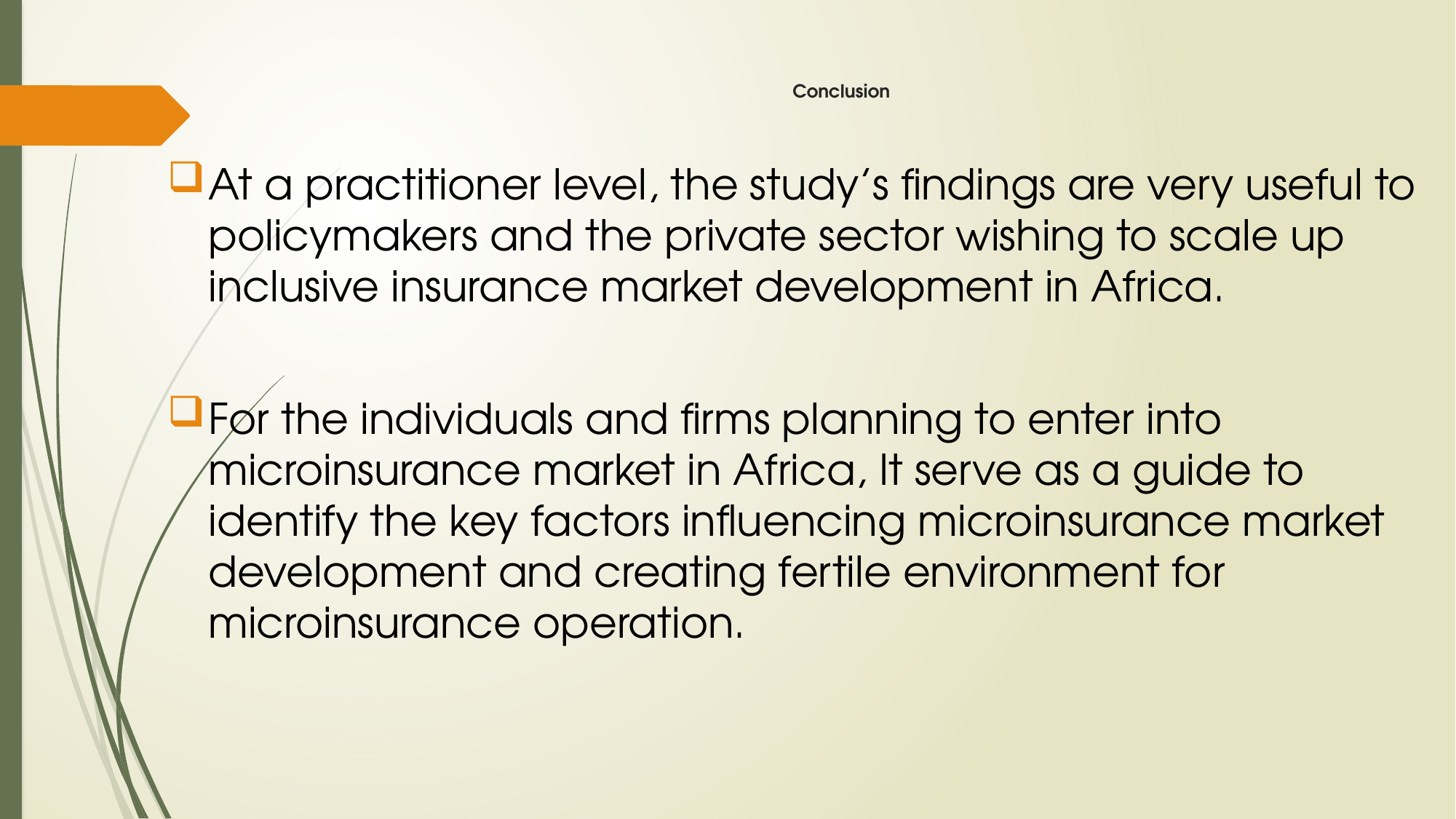

# Conclusion
At a practitioner level, the study’s findings are very useful to policymakers and the private sector wishing to scale up inclusive insurance market development in Africa.

For the individuals and firms planning to enter into microinsurance market in Africa, It serve as a guide to identify the key factors influencing microinsurance market development and creating fertile environment for microinsurance operation.